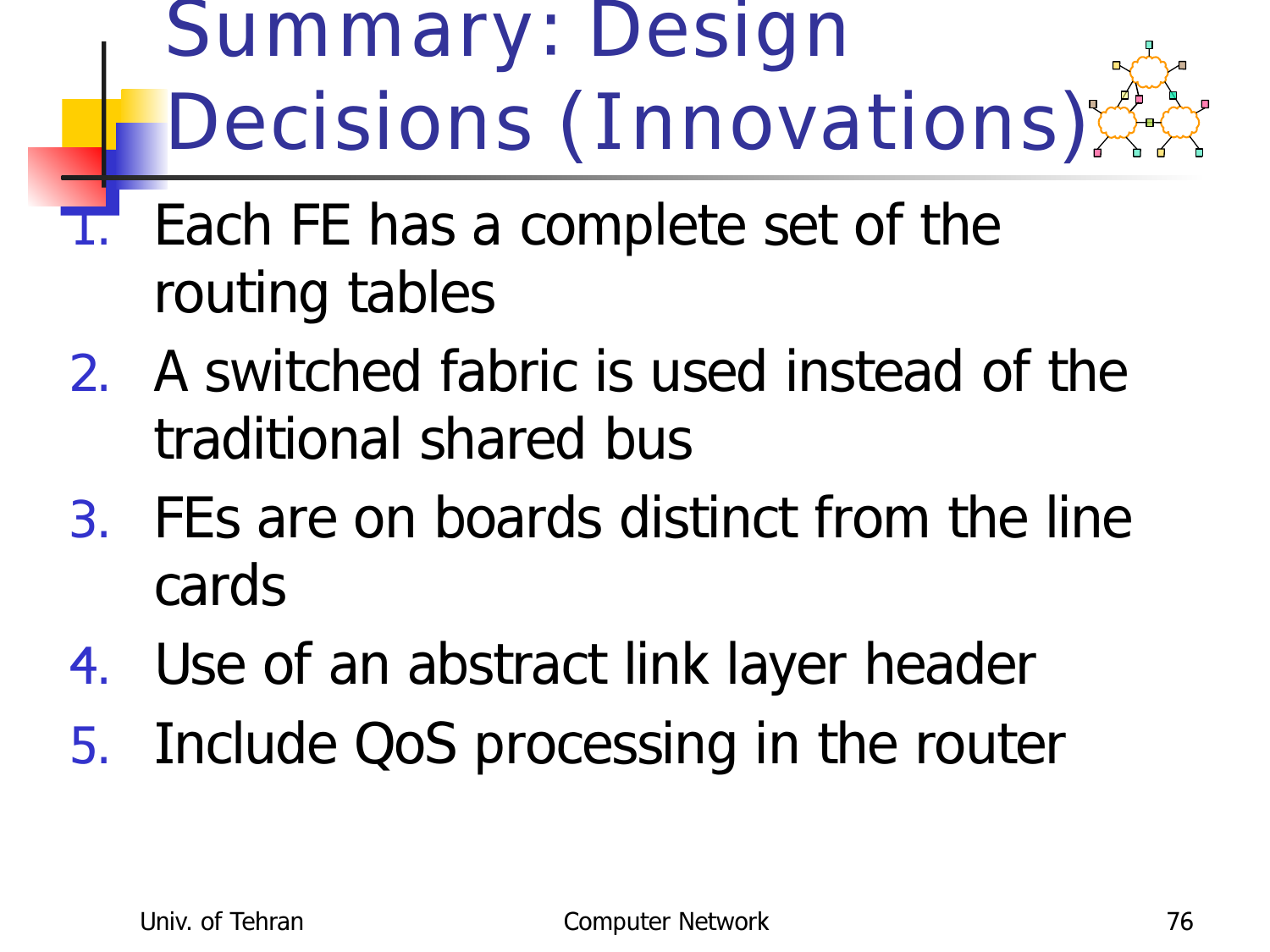

# Summary: Design Decisions (Innovations)
Each FE has a complete set of the routing tables
A switched fabric is used instead of the traditional shared bus
FEs are on boards distinct from the line cards
Use of an abstract link layer header
Include QoS processing in the router
Univ. of Tehran
Computer Network
76